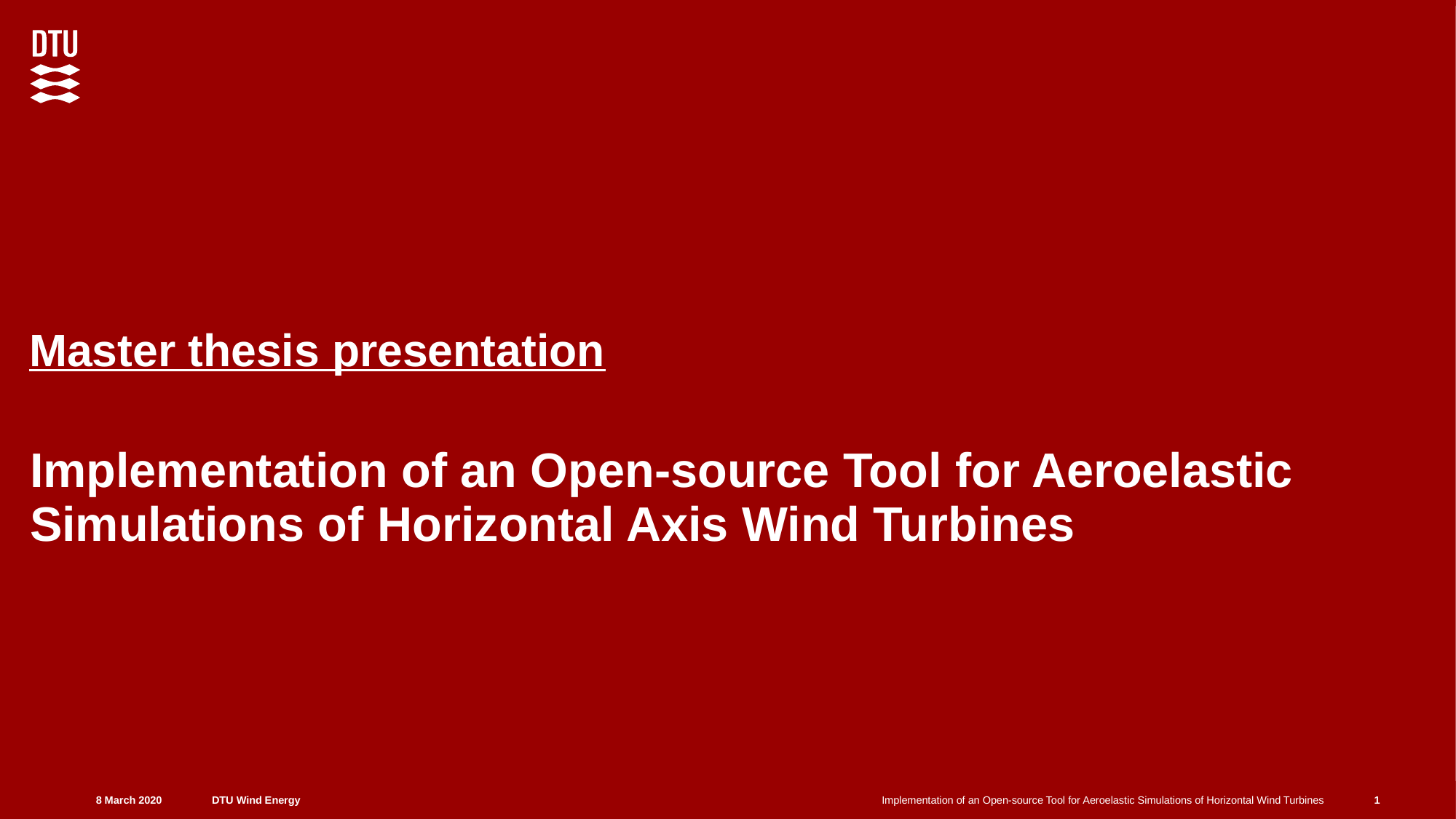

Master thesis presentation
# Implementation of an Open-source Tool for Aeroelastic Simulations of Horizontal Axis Wind Turbines
1